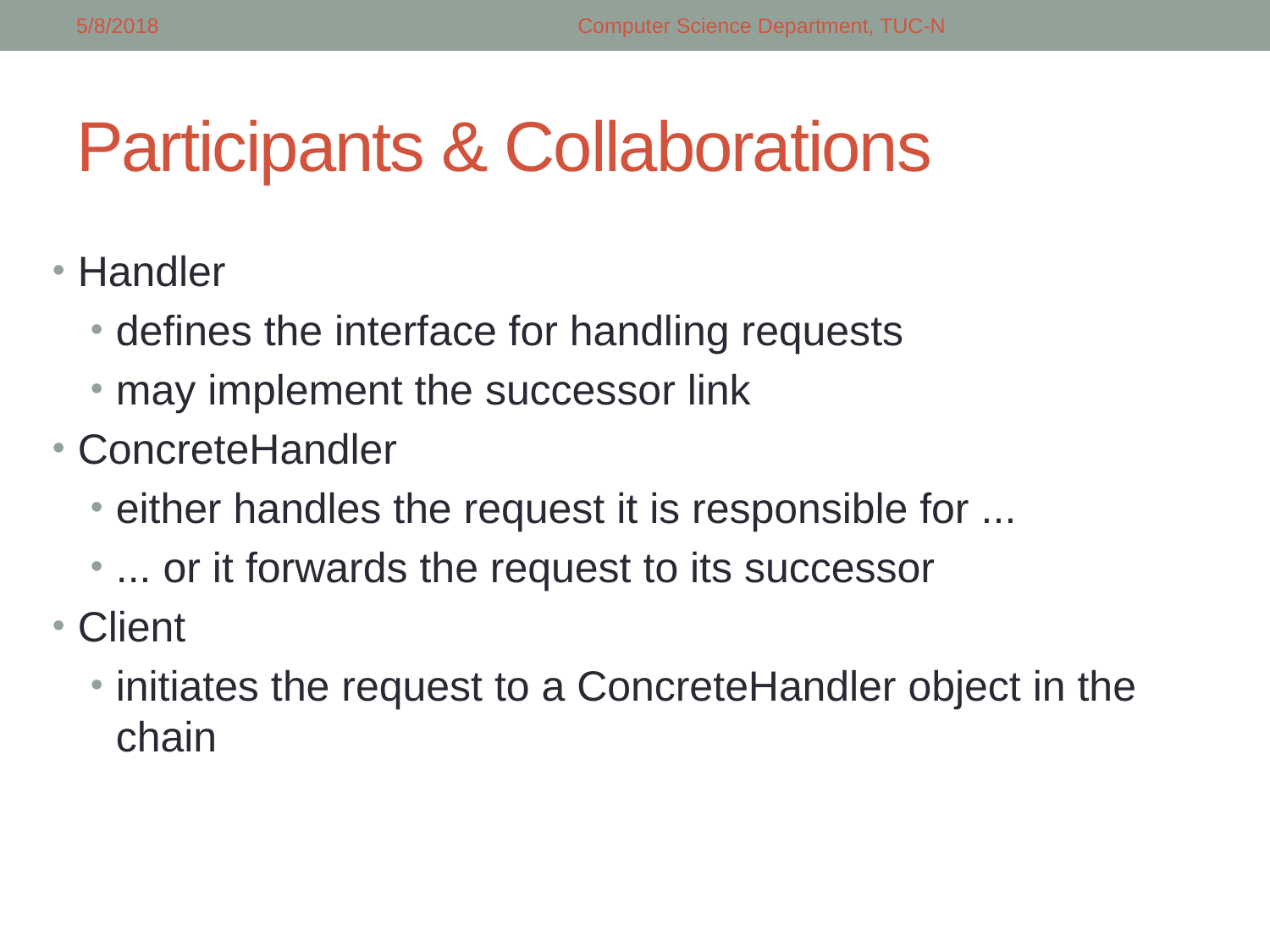

5/8/2018
Computer Science Department, TUC-N
# Participants & Collaborations
Handler
defines the interface for handling requests
may implement the successor link
ConcreteHandler
either handles the request it is responsible for ...
... or it forwards the request to its successor
Client
initiates the request to a ConcreteHandler object in the chain